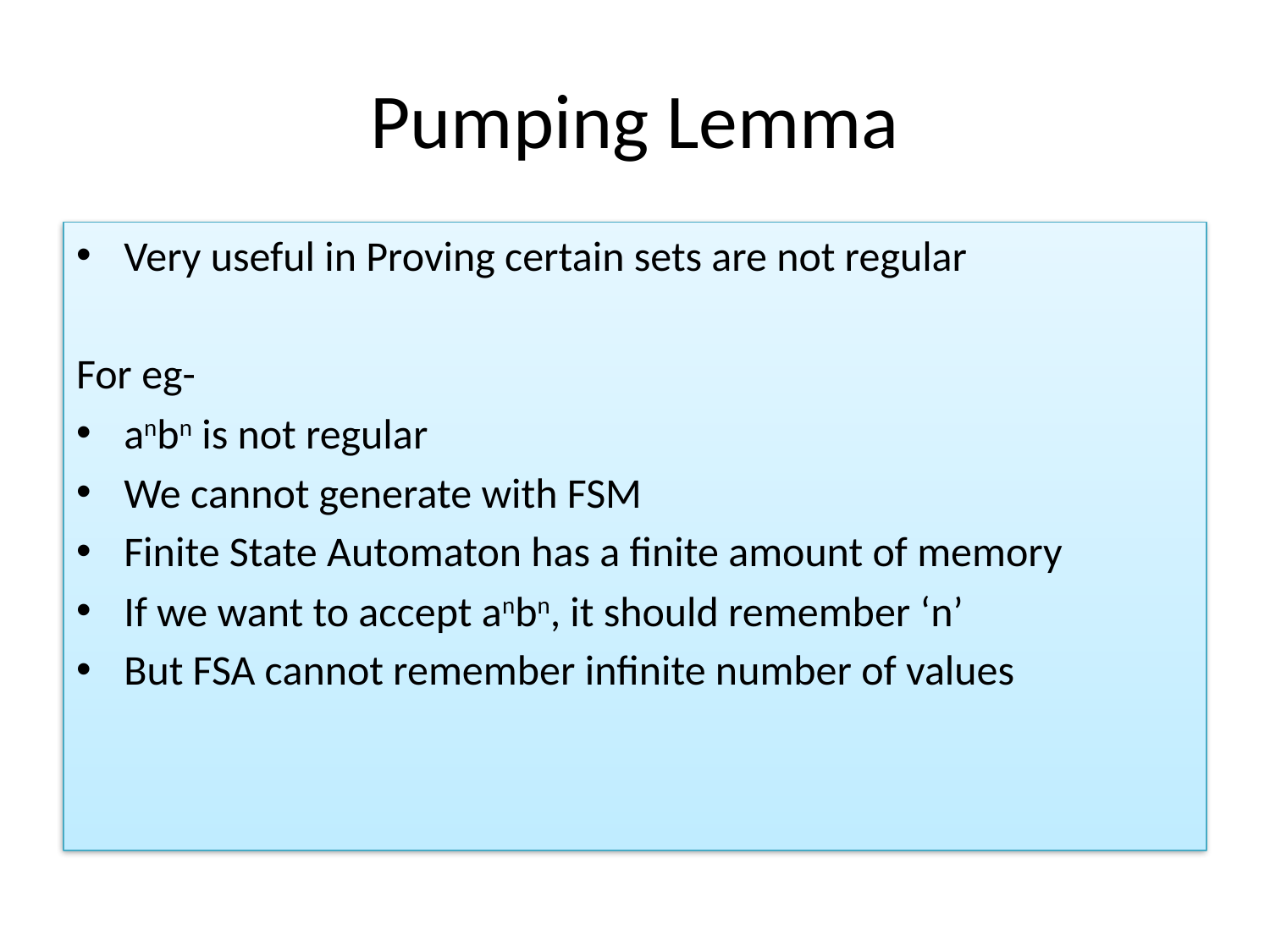

# Pumping Lemma
Very useful in Proving certain sets are not regular

For eg-
anbn is not regular
We cannot generate with FSM
Finite State Automaton has a finite amount of memory
If we want to accept anbn, it should remember ‘n’
But FSA cannot remember infinite number of values